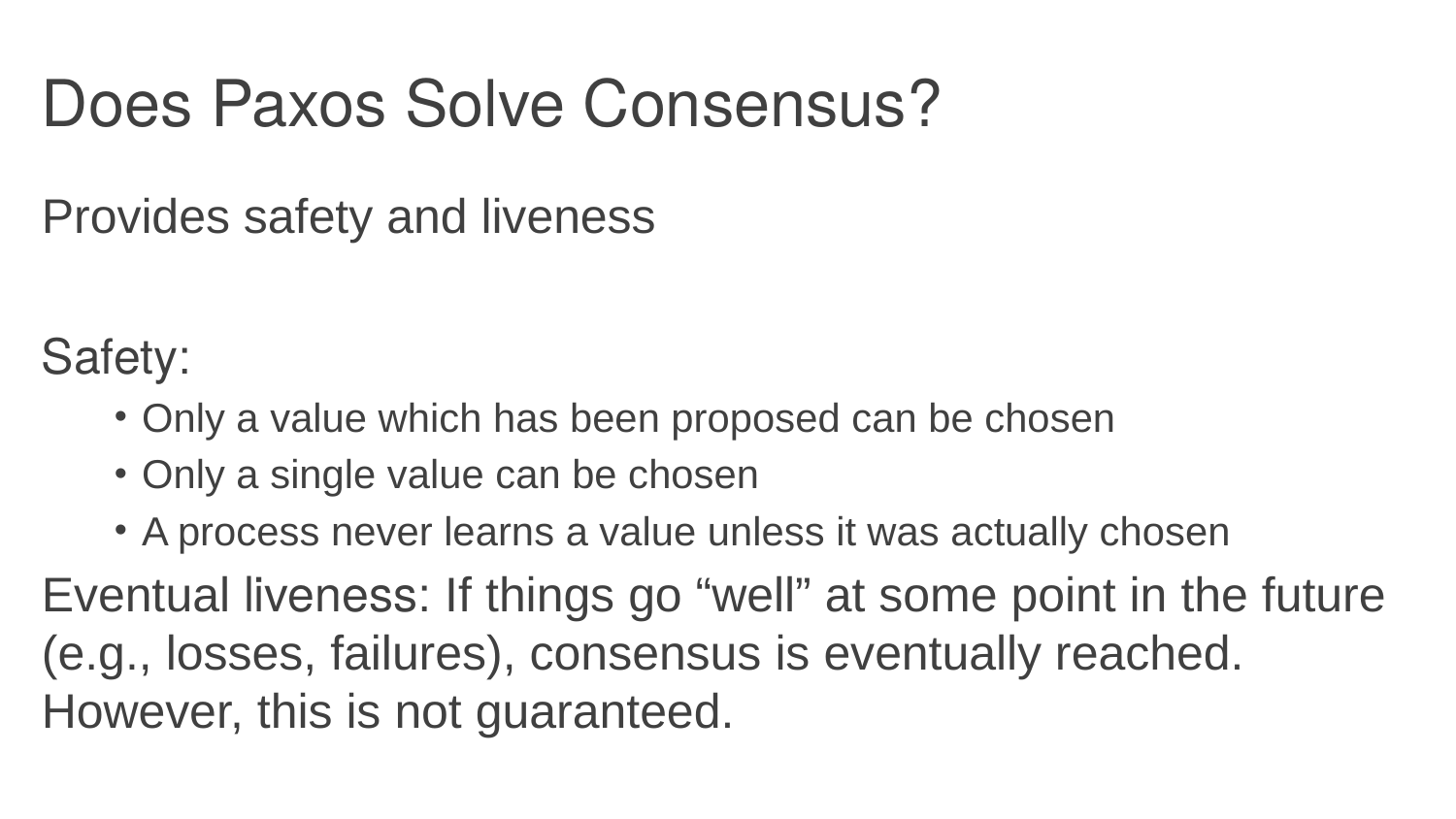

# Does Paxos Solve Consensus?
Provides safety and liveness

Safety:
Only a value which has been proposed can be chosen
Only a single value can be chosen
A process never learns a value unless it was actually chosen
Eventual liveness: If things go “well” at some point in the future (e.g., losses, failures), consensus is eventually reached. However, this is not guaranteed.